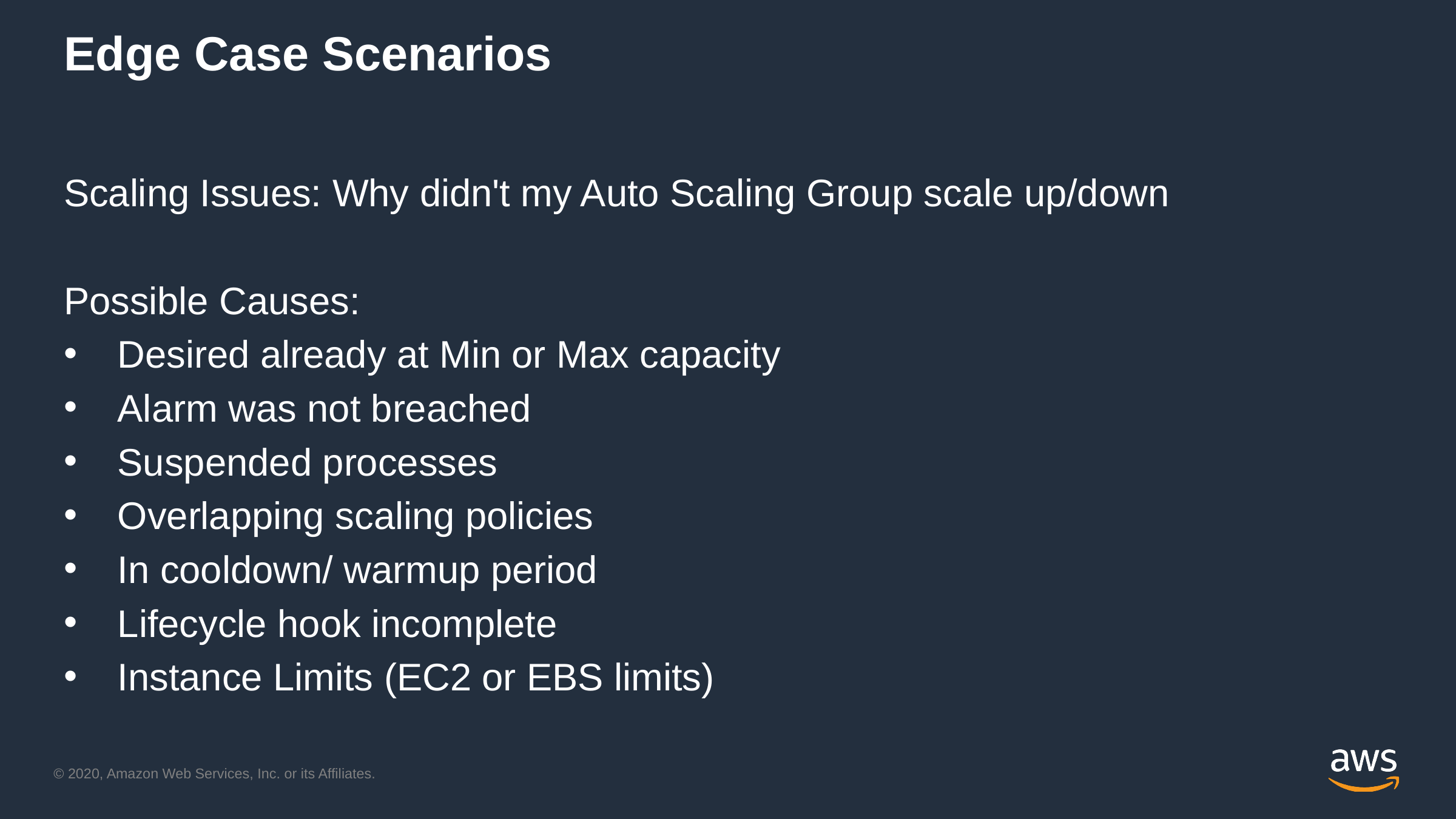

# Edge Case Scenarios
Scaling Issues: Why didn't my Auto Scaling Group scale up/down

Possible Causes:
Desired already at Min or Max capacity
Alarm was not breached
Suspended processes
Overlapping scaling policies
In cooldown/ warmup period
Lifecycle hook incomplete
Instance Limits (EC2 or EBS limits)